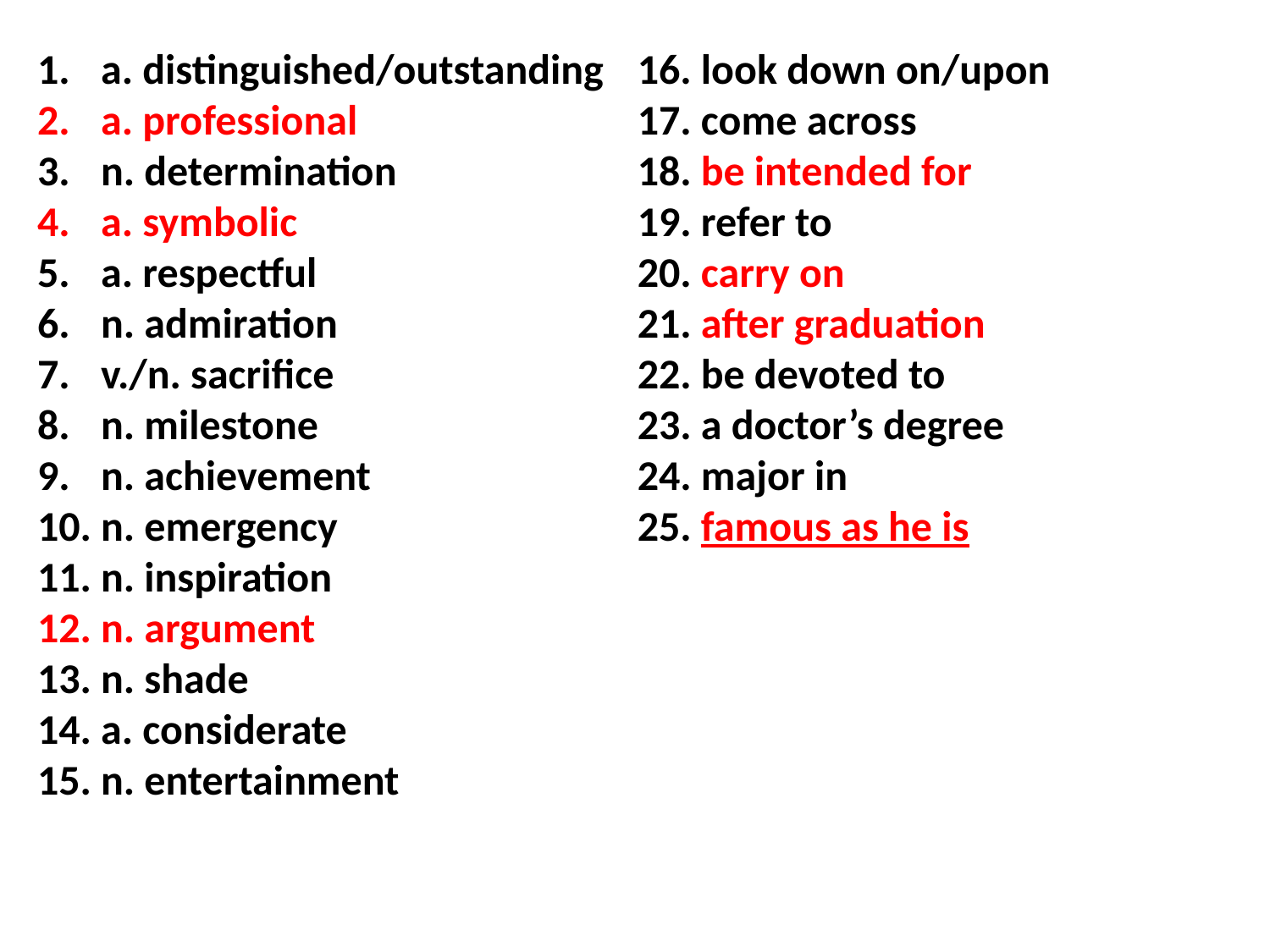

a. distinguished/outstanding
a. professional
n. determination
a. symbolic
a. respectful
n. admiration
v./n. sacrifice
n. milestone
n. achievement
n. emergency
n. inspiration
n. argument
n. shade
a. considerate
n. entertainment
16. look down on/upon
17. come across
18. be intended for
19. refer to
20. carry on
21. after graduation
22. be devoted to
23. a doctor’s degree
24. major in
25. famous as he is